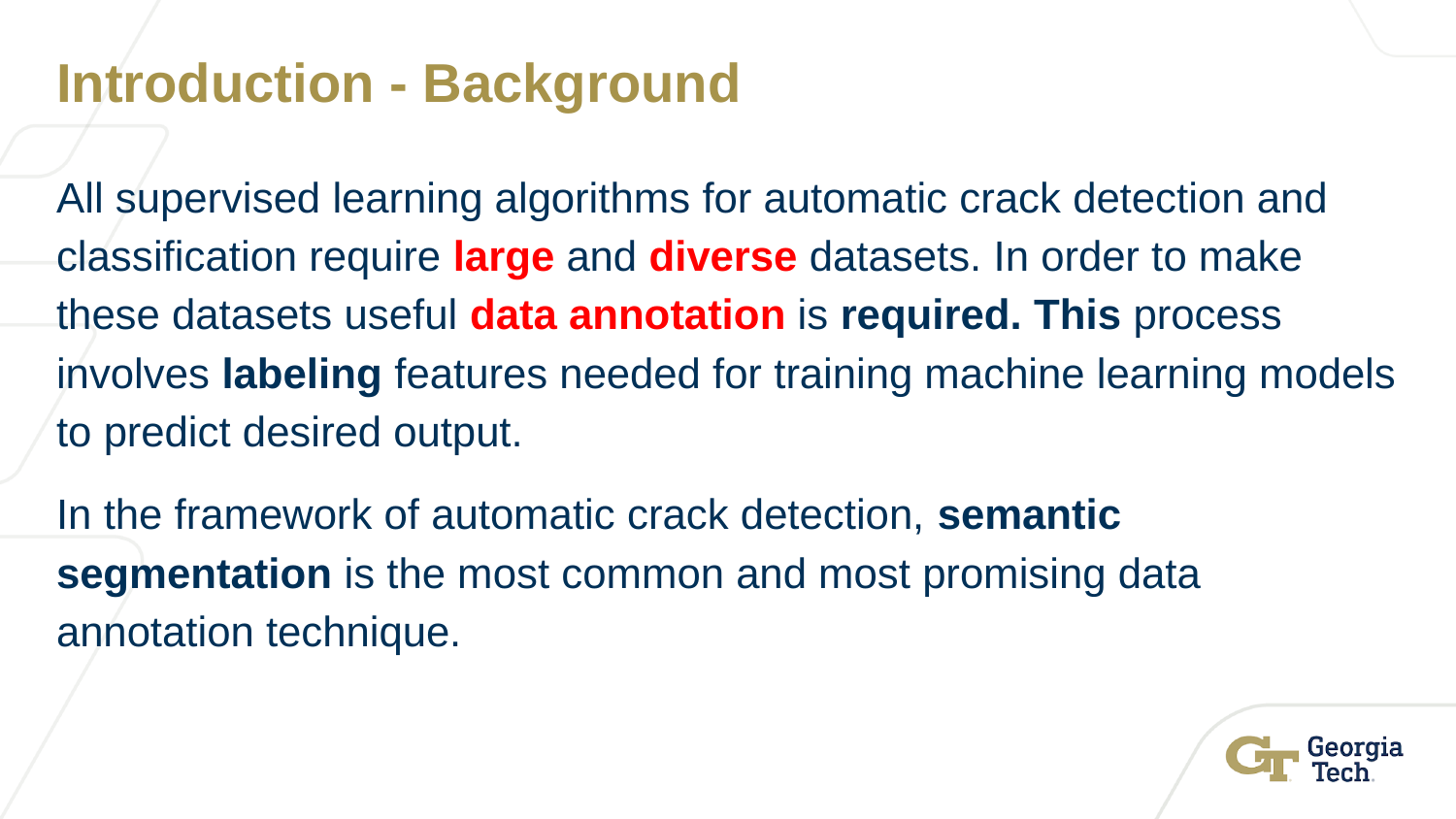

# Introduction - Background
All supervised learning algorithms for automatic crack detection and classification require large and diverse datasets. In order to make these datasets useful data annotation is required. This process involves labeling features needed for training machine learning models to predict desired output.
In the framework of automatic crack detection, semantic segmentation is the most common and most promising data annotation technique.